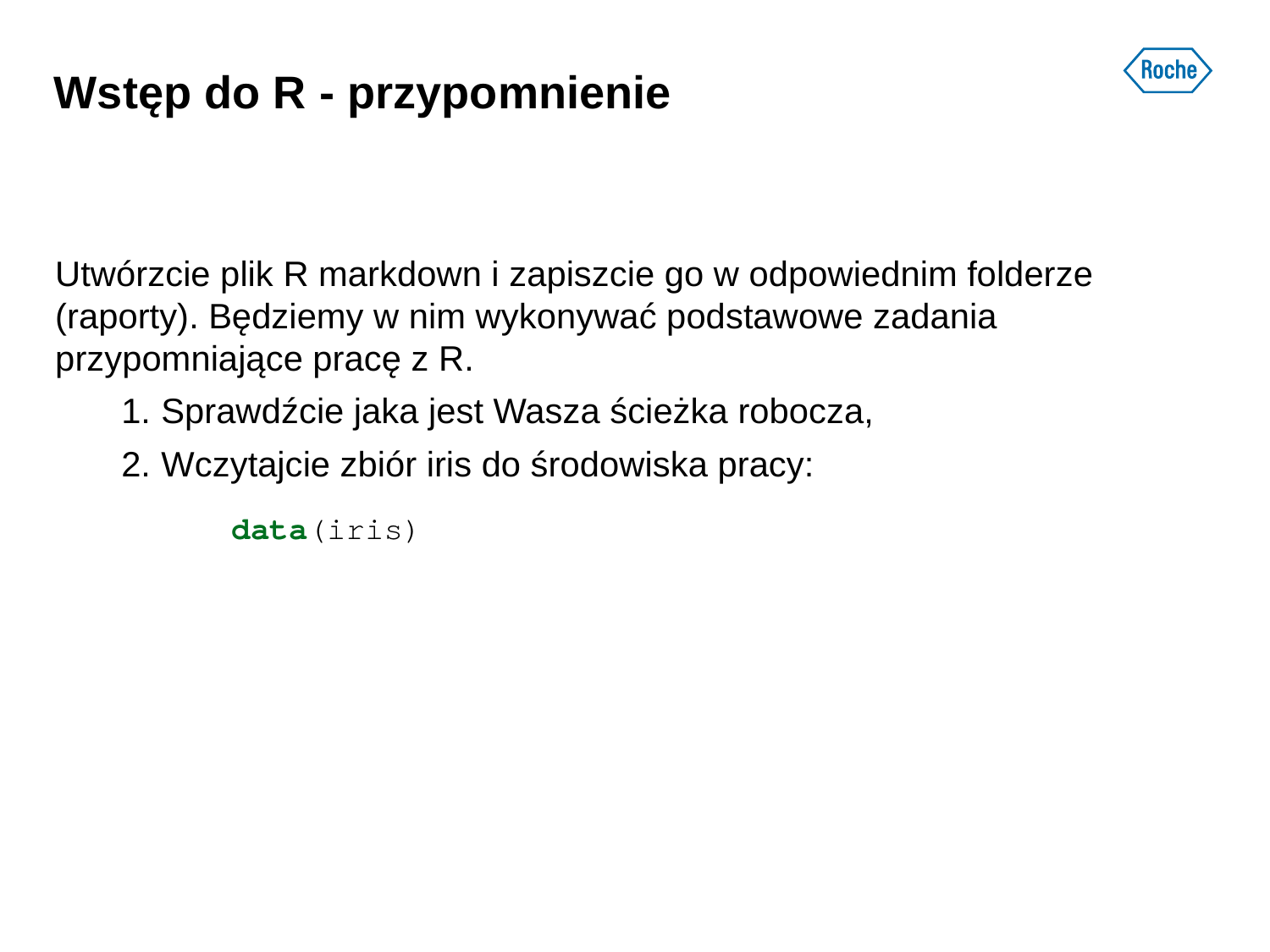

# Wstęp do R - przypomnienie
Utwórzcie plik R markdown i zapiszcie go w odpowiednim folderze (raporty). Będziemy w nim wykonywać podstawowe zadania przypomniające pracę z R.
Sprawdźcie jaka jest Wasza ścieżka robocza,
Wczytajcie zbiór iris do środowiska pracy:
data(iris)